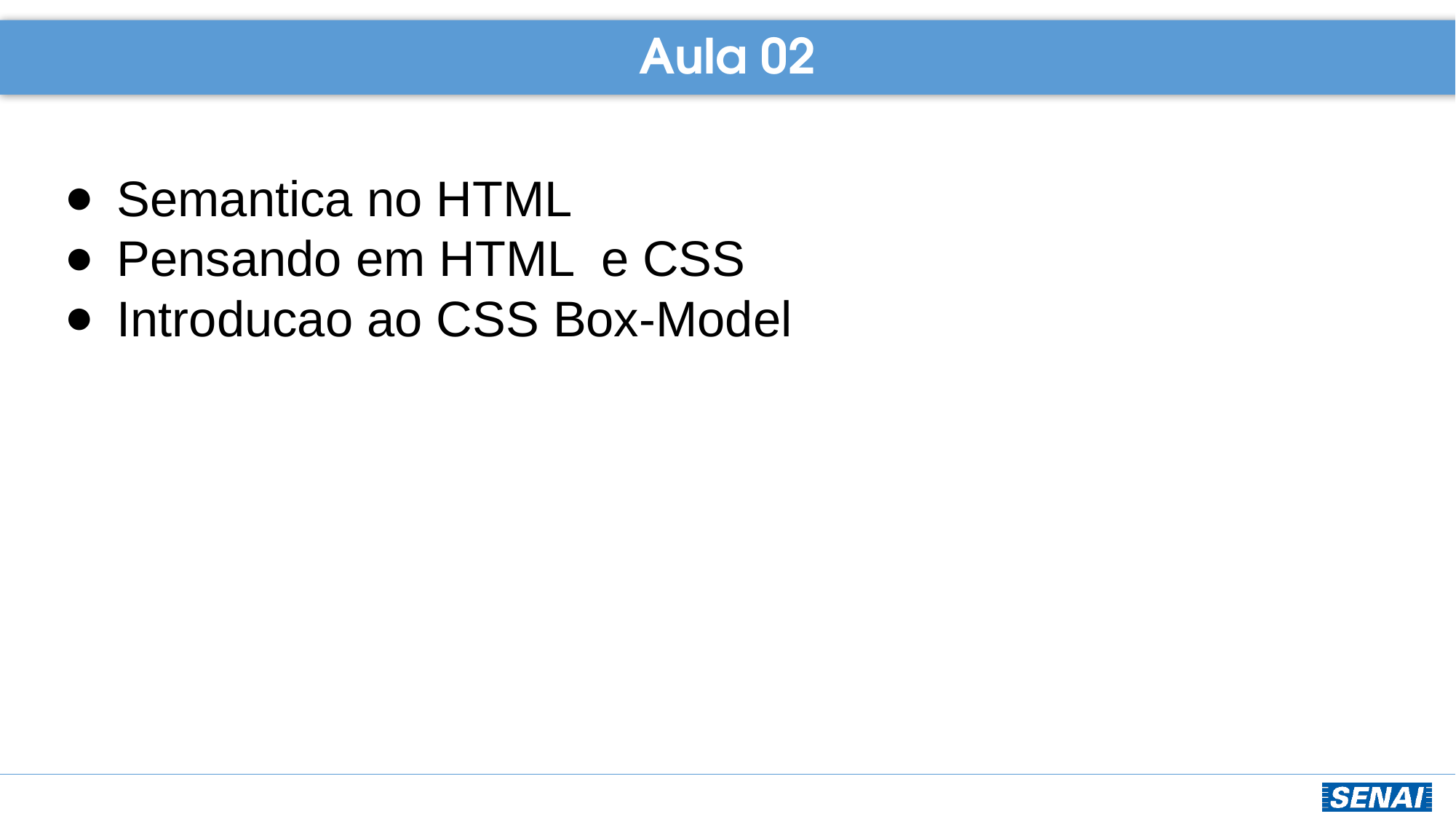

Aula 02

Semantica no HTML
Pensando em HTML  e CSS
Introducao ao CSS Box-Model